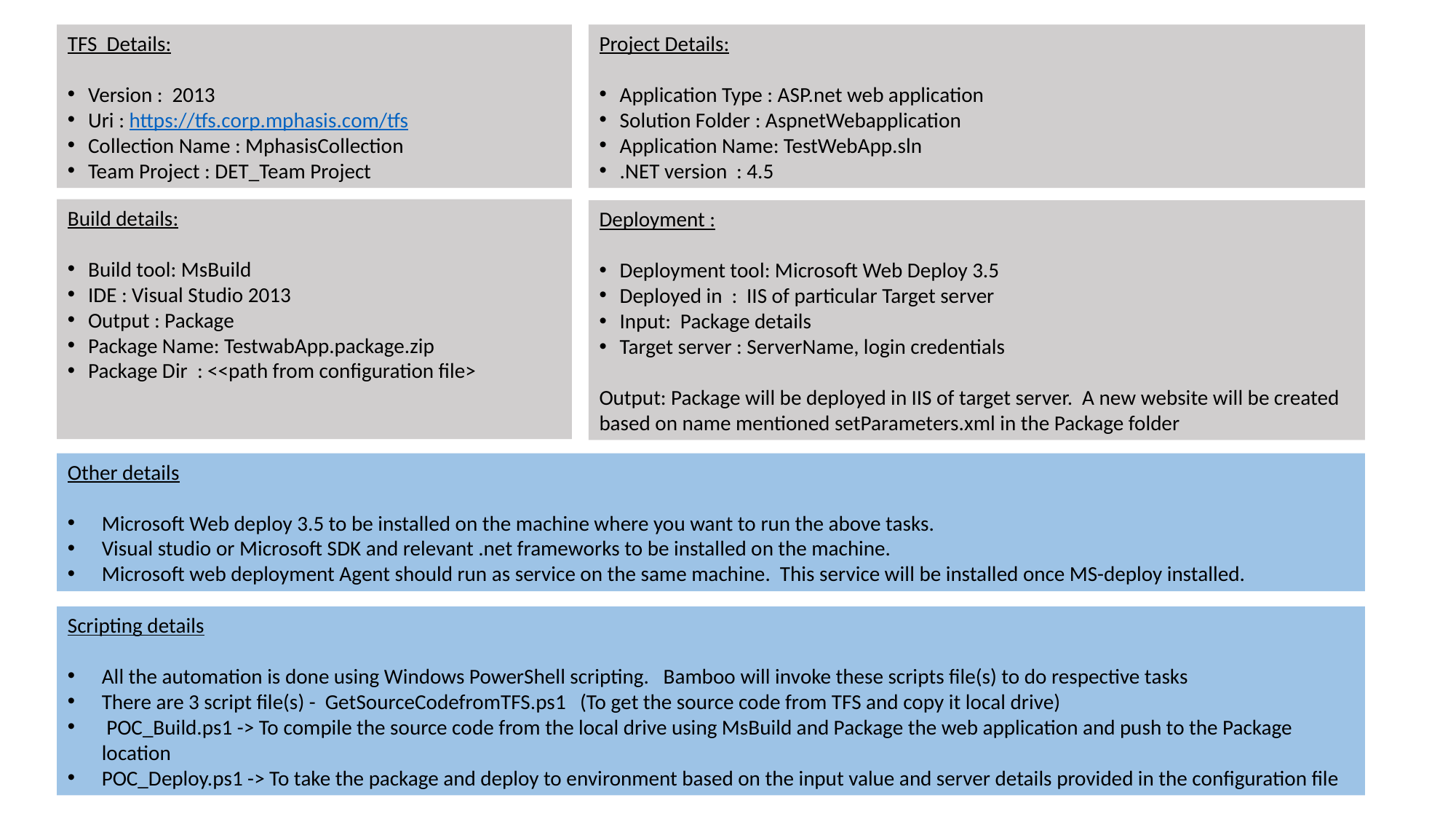

TFS  Details:

Version :  2013
Uri : https://tfs.corp.mphasis.com/tfs
Collection Name : MphasisCollection
Team Project : DET_Team Project
Project Details:

Application Type : ASP.net web application
Solution Folder : AspnetWebapplication
Application Name: TestWebApp.sln
.NET version  : 4.5
Build details:

Build tool: MsBuild
IDE : Visual Studio 2013
Output : Package
Package Name: TestwabApp.package.zip
Package Dir  : <<path from configuration file>

Deployment :

Deployment tool: Microsoft Web Deploy 3.5
Deployed in  :  IIS of particular Target server
Input:  Package details
Target server : ServerName, login credentials

Output: Package will be deployed in IIS of target server.  A new website will be created based on name mentioned setParameters.xml in the Package folder
Other details

Microsoft Web deploy 3.5 to be installed on the machine where you want to run the above tasks.
Visual studio or Microsoft SDK and relevant .net frameworks to be installed on the machine.
Microsoft web deployment Agent should run as service on the same machine.  This service will be installed once MS-deploy installed.
Scripting details

All the automation is done using Windows PowerShell scripting.   Bamboo will invoke these scripts file(s) to do respective tasks
There are 3 script file(s) -  GetSourceCodefromTFS.ps1   (To get the source code from TFS and copy it local drive)
 POC_Build.ps1 -> To compile the source code from the local drive using MsBuild and Package the web application and push to the Package location
POC_Deploy.ps1 -> To take the package and deploy to environment based on the input value and server details provided in the configuration file